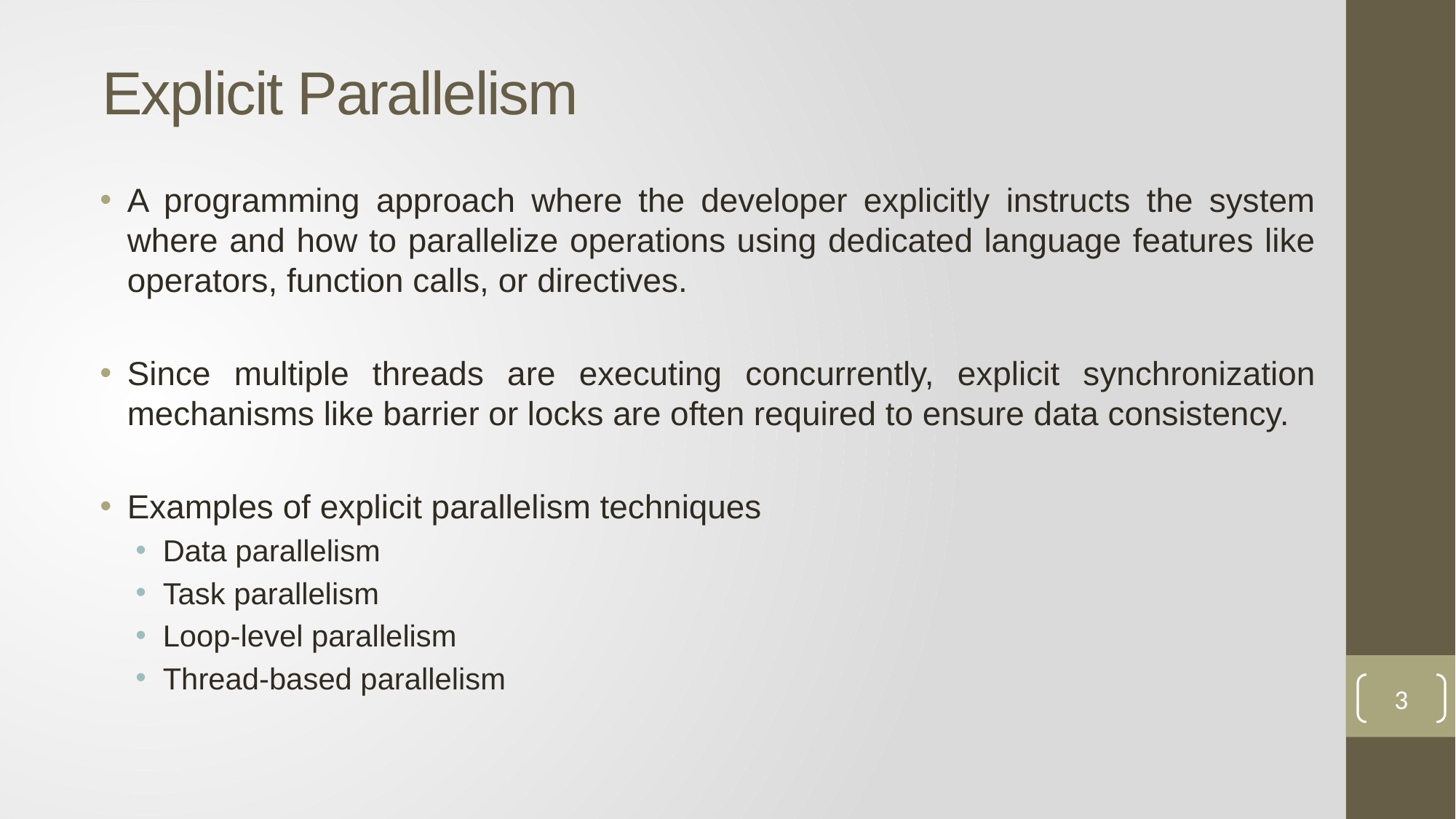

# Explicit Parallelism
A programming approach where the developer explicitly instructs the system where and how to parallelize operations using dedicated language features like operators, function calls, or directives.

Since multiple threads are executing concurrently, explicit synchronization mechanisms like barrier or locks are often required to ensure data consistency.

Examples of explicit parallelism techniques
Data parallelism
Task parallelism
Loop-level parallelism
Thread-based parallelism
3